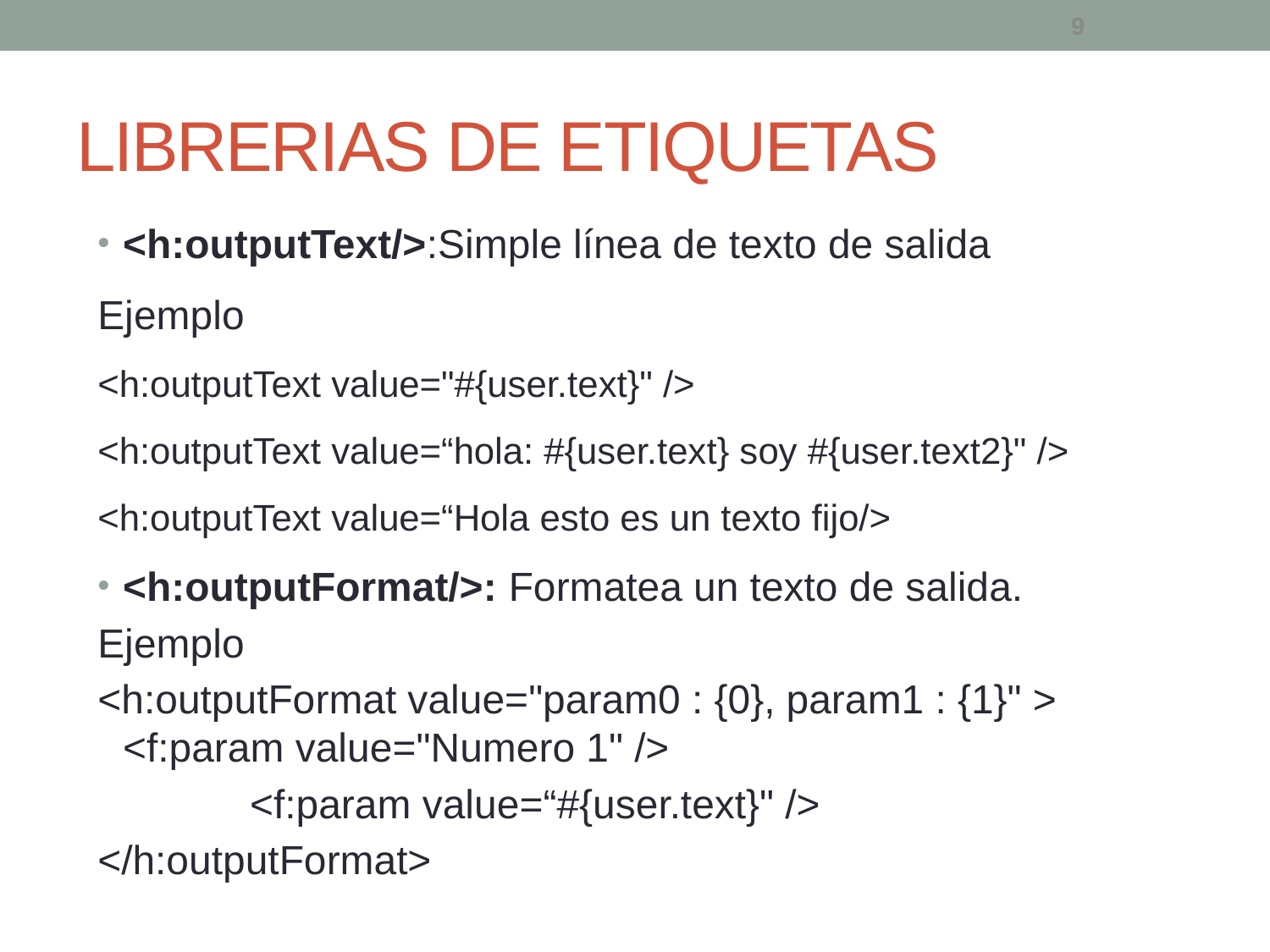

9
# LIBRERIAS DE ETIQUETAS
<h:outputText/>:Simple línea de texto de salida
Ejemplo
<h:outputText value="#{user.text}" />
<h:outputText value=“hola: #{user.text} soy #{user.text2}" />
<h:outputText value=“Hola esto es un texto fijo/>
<h:outputFormat/>: Formatea un texto de salida.
Ejemplo
<h:outputFormat value="param0 : {0}, param1 : {1}" >    	<f:param value="Numero 1" />
 		<f:param value=“#{user.text}" />
</h:outputFormat>